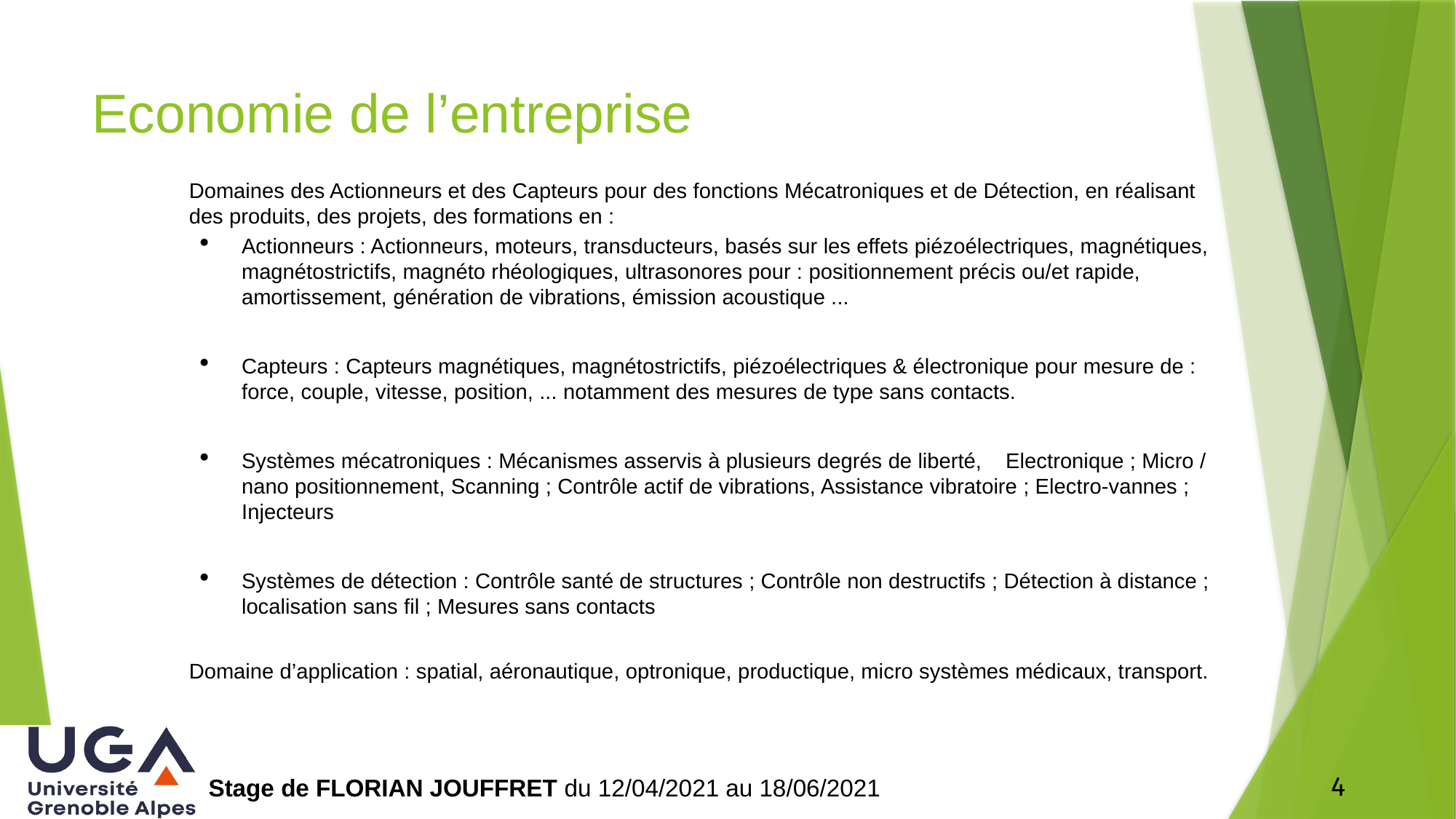

# Economie de l’entreprise
Domaines des Actionneurs et des Capteurs pour des fonctions Mécatroniques et de Détection, en réalisant des produits, des projets, des formations en :
Actionneurs : Actionneurs, moteurs, transducteurs, basés sur les effets piézoélectriques, magnétiques, magnétostrictifs, magnéto rhéologiques, ultrasonores pour : positionnement précis ou/et rapide, amortissement, génération de vibrations, émission acoustique ...

Capteurs : Capteurs magnétiques, magnétostrictifs, piézoélectriques & électronique pour mesure de : force, couple, vitesse, position, ... notamment des mesures de type sans contacts.

Systèmes mécatroniques : Mécanismes asservis à plusieurs degrés de liberté,    Electronique ; Micro / nano positionnement, Scanning ; Contrôle actif de vibrations, Assistance vibratoire ; Electro-vannes ; Injecteurs

Systèmes de détection : Contrôle santé de structures ; Contrôle non destructifs ; Détection à distance ; localisation sans fil ; Mesures sans contacts

Domaine d’application : spatial, aéronautique, optronique, productique, micro systèmes médicaux, transport.